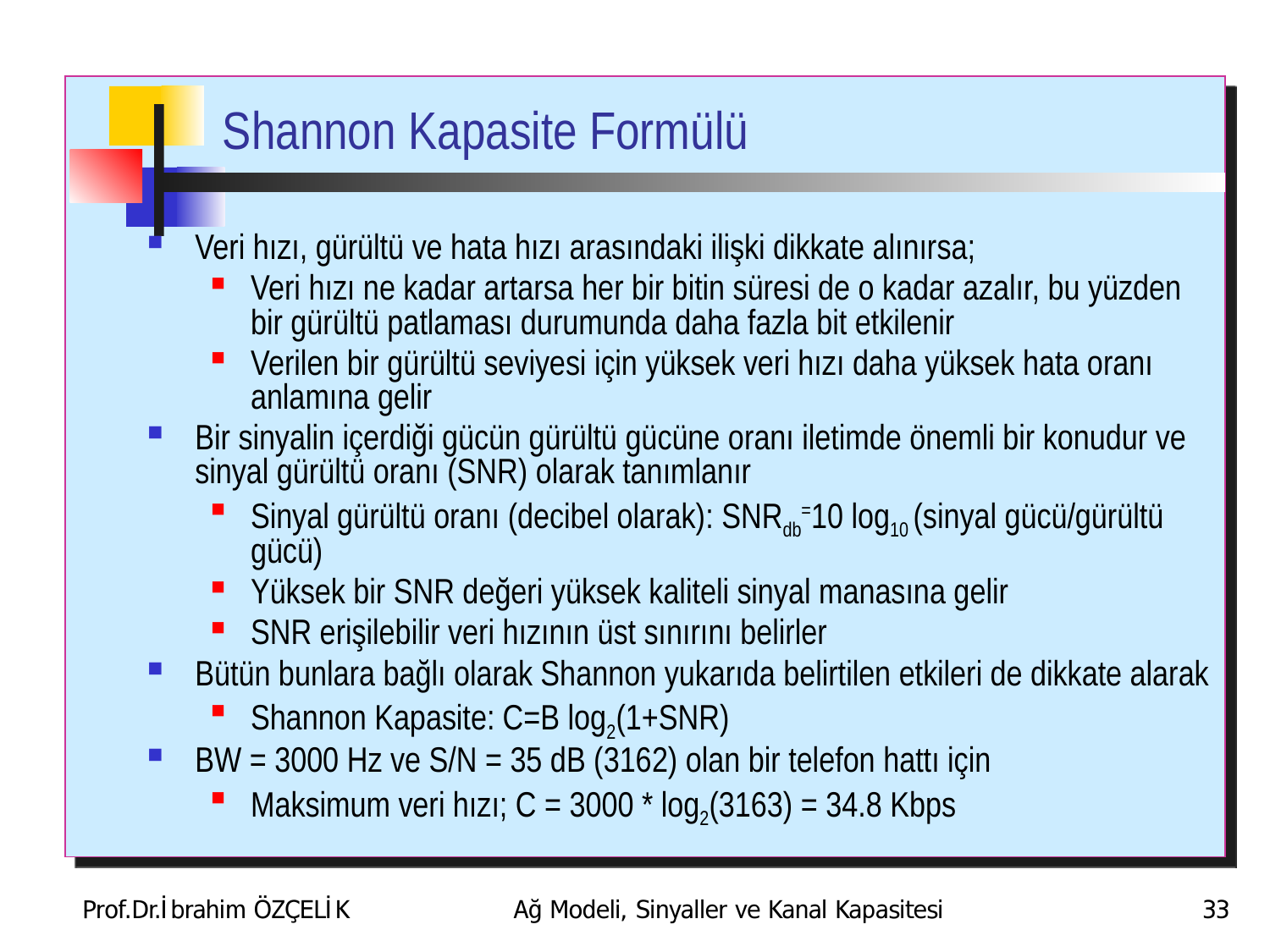

# Shannon Kapasite Formülü
Veri hızı, gürültü ve hata hızı arasındaki ilişki dikkate alınırsa;
Veri hızı ne kadar artarsa her bir bitin süresi de o kadar azalır, bu yüzden bir gürültü patlaması durumunda daha fazla bit etkilenir
Verilen bir gürültü seviyesi için yüksek veri hızı daha yüksek hata oranı anlamına gelir
Bir sinyalin içerdiği gücün gürültü gücüne oranı iletimde önemli bir konudur ve sinyal gürültü oranı (SNR) olarak tanımlanır
Sinyal gürültü oranı (decibel olarak): SNRdb=10 log10 (sinyal gücü/gürültü gücü)
Yüksek bir SNR değeri yüksek kaliteli sinyal manasına gelir
SNR erişilebilir veri hızının üst sınırını belirler
Bütün bunlara bağlı olarak Shannon yukarıda belirtilen etkileri de dikkate alarak
Shannon Kapasite: C=B log2(1+SNR)
BW = 3000 Hz ve S/N = 35 dB (3162) olan bir telefon hattı için
Maksimum veri hızı; C = 3000 * log2(3163) = 34.8 Kbps
Prof.Dr.İbrahim ÖZÇELİK
Ağ Modeli, Sinyaller ve Kanal Kapasitesi
33